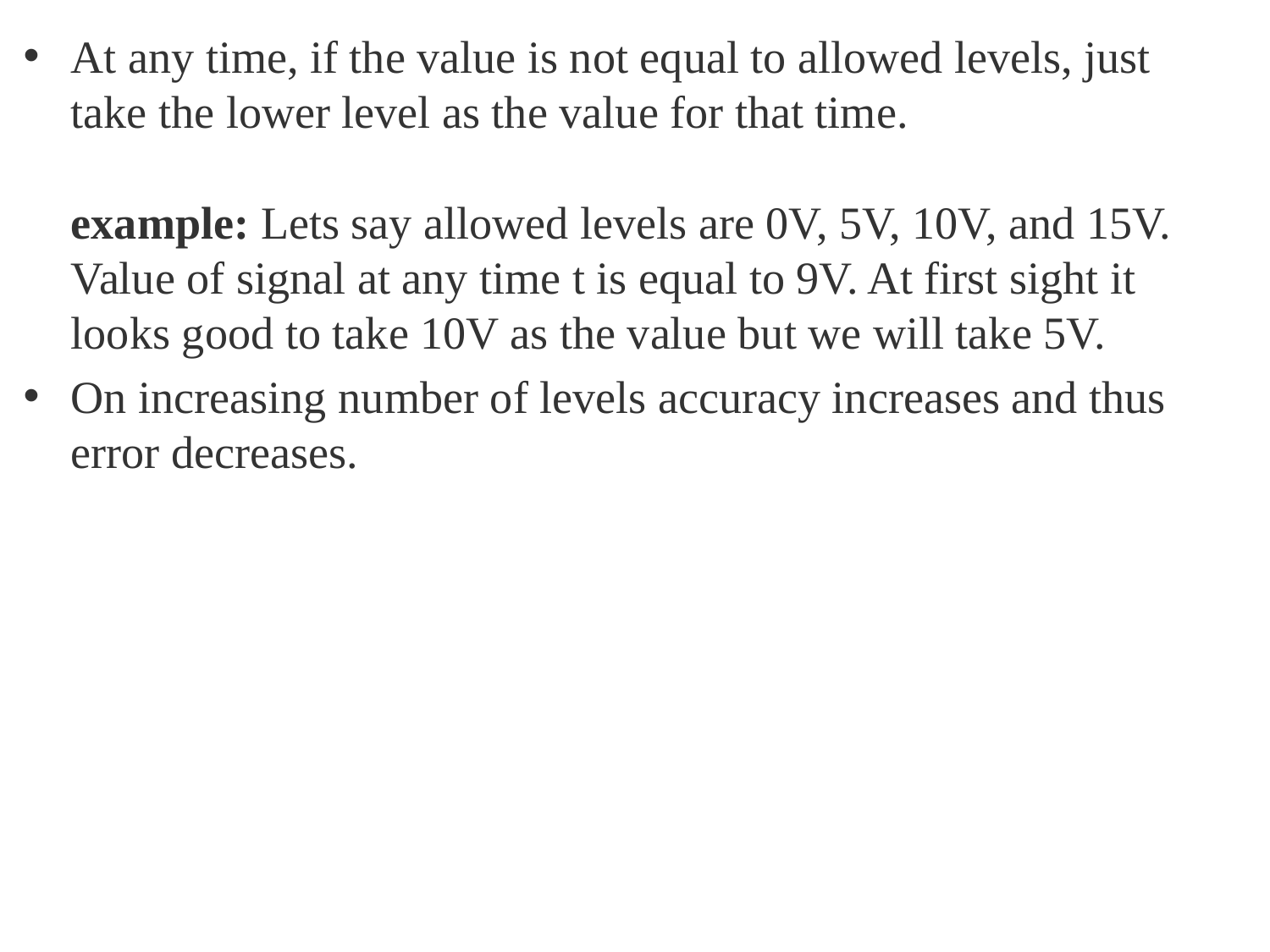

At any time, if the value is not equal to allowed levels, just take the lower level as the value for that time.
example: Lets say allowed levels are 0V, 5V, 10V, and 15V. Value of signal at any time t is equal to 9V. At first sight it looks good to take 10V as the value but we will take 5V.
On increasing number of levels accuracy increases and thus error decreases.